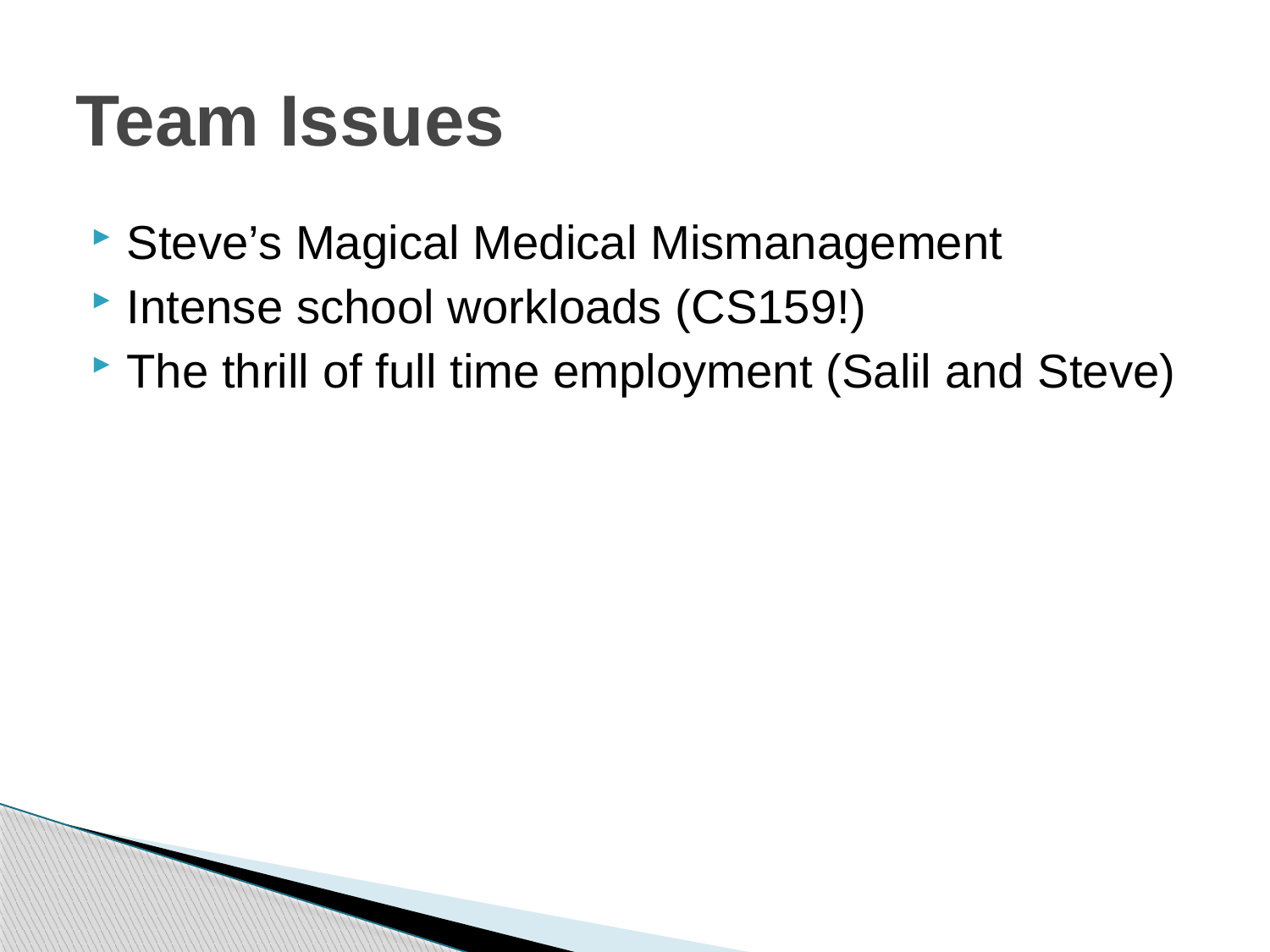

# Team Issues
Steve’s Magical Medical Mismanagement
Intense school workloads (CS159!)
The thrill of full time employment (Salil and Steve)